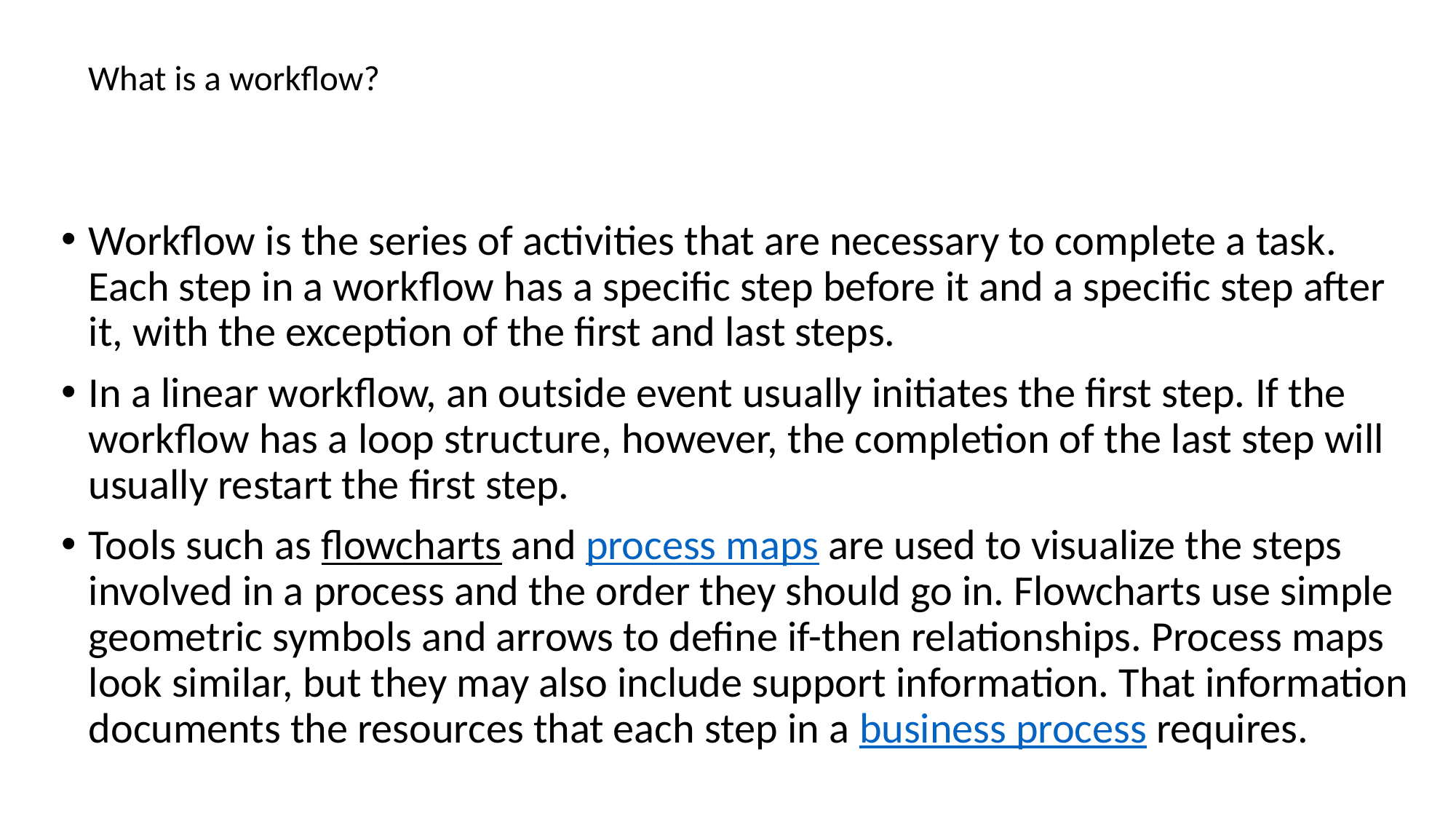

# What is a workflow?

Workflow is the series of activities that are necessary to complete a task. Each step in a workflow has a specific step before it and a specific step after it, with the exception of the first and last steps.
In a linear workflow, an outside event usually initiates the first step. If the workflow has a loop structure, however, the completion of the last step will usually restart the first step.
Tools such as flowcharts and process maps are used to visualize the steps involved in a process and the order they should go in. Flowcharts use simple geometric symbols and arrows to define if-then relationships. Process maps look similar, but they may also include support information. That information documents the resources that each step in a business process requires.